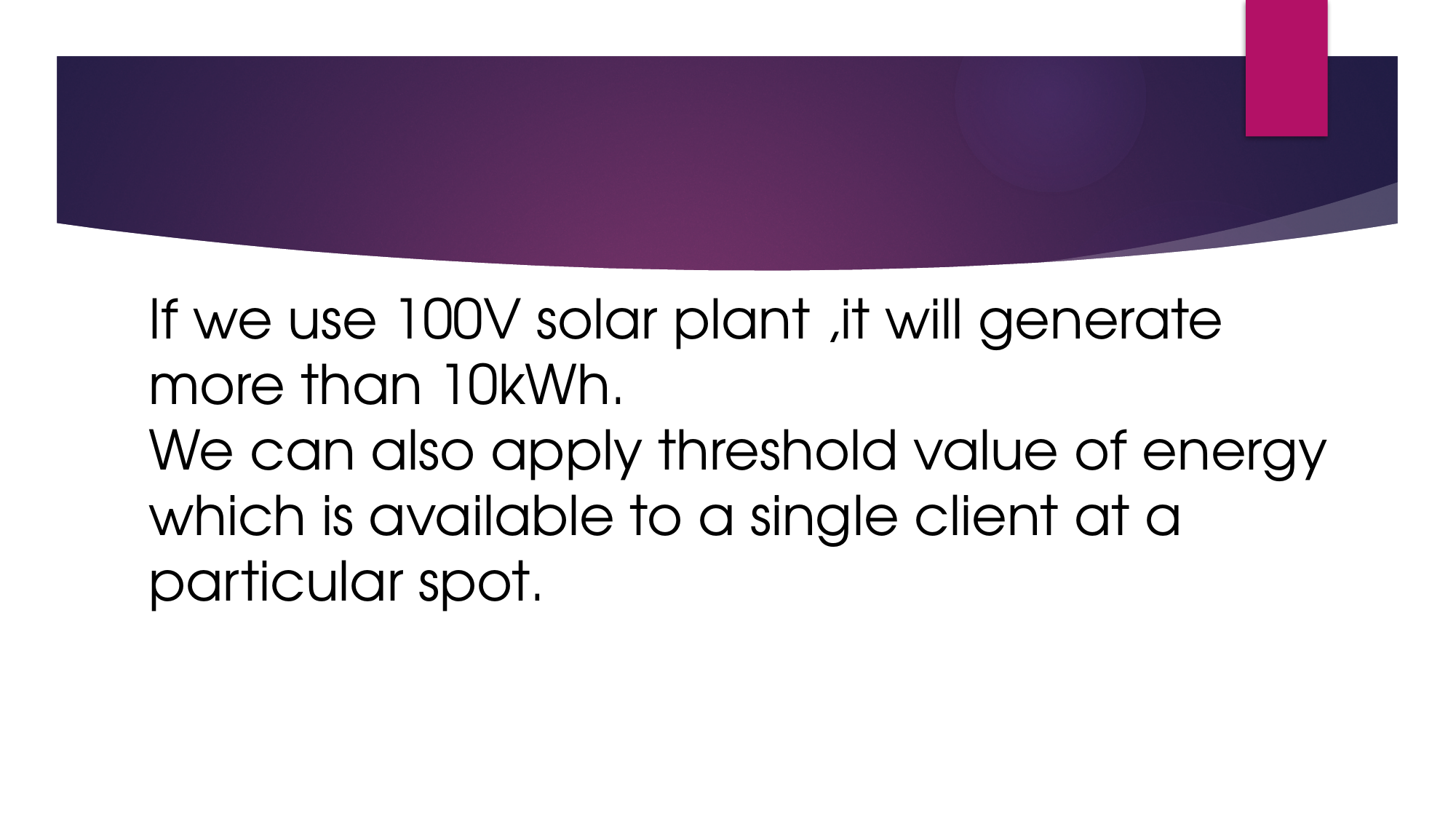

# If we use 100V solar plant ,it will generate more than 10kWh. We can also apply threshold value of energy which is available to a single client at a particular spot.